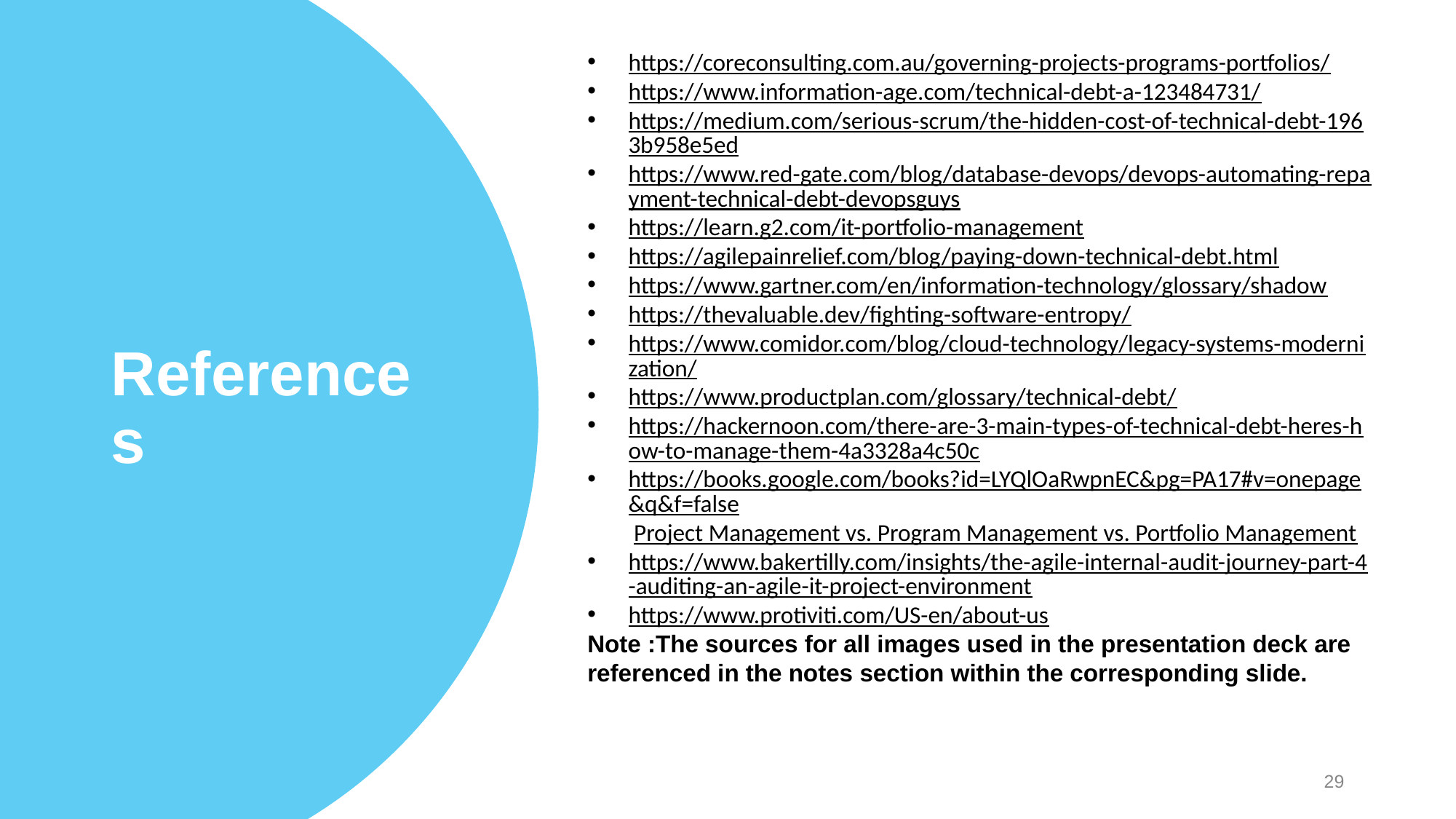

https://coreconsulting.com.au/governing-projects-programs-portfolios/
https://www.information-age.com/technical-debt-a-123484731/
https://medium.com/serious-scrum/the-hidden-cost-of-technical-debt-1963b958e5ed
https://www.red-gate.com/blog/database-devops/devops-automating-repayment-technical-debt-devopsguys
https://learn.g2.com/it-portfolio-management
https://agilepainrelief.com/blog/paying-down-technical-debt.html
https://www.gartner.com/en/information-technology/glossary/shadow
https://thevaluable.dev/fighting-software-entropy/
https://www.comidor.com/blog/cloud-technology/legacy-systems-modernization/
https://www.productplan.com/glossary/technical-debt/
https://hackernoon.com/there-are-3-main-types-of-technical-debt-heres-how-to-manage-them-4a3328a4c50c
https://books.google.com/books?id=LYQlOaRwpnEC&pg=PA17#v=onepage&q&f=false Project Management vs. Program Management vs. Portfolio Management
https://www.bakertilly.com/insights/the-agile-internal-audit-journey-part-4-auditing-an-agile-it-project-environment
https://www.protiviti.com/US-en/about-us
Note :The sources for all images used in the presentation deck are referenced in the notes section within the corresponding slide.

# References
29